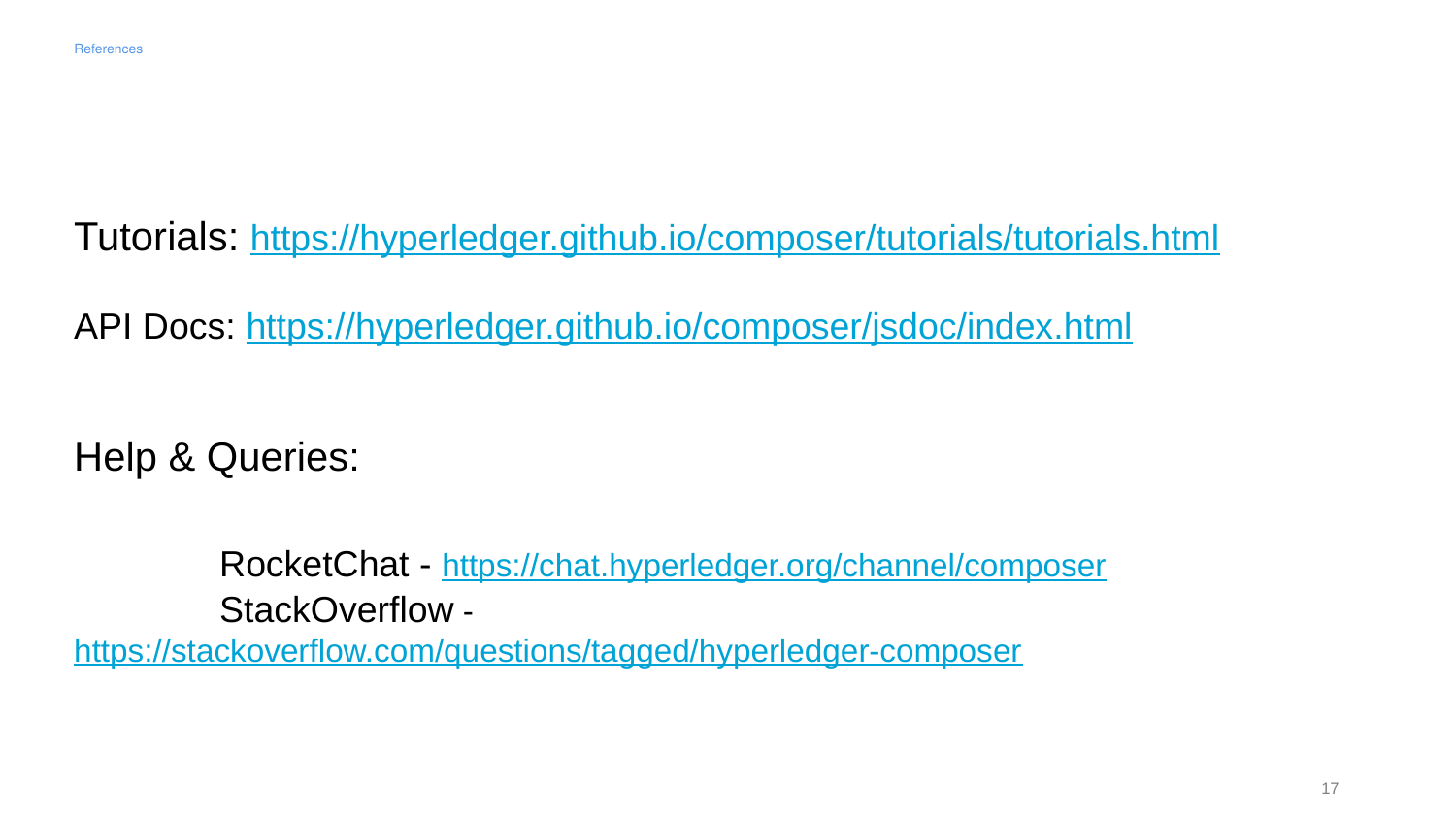

# References
Tutorials: https://hyperledger.github.io/composer/tutorials/tutorials.html

API Docs: https://hyperledger.github.io/composer/jsdoc/index.html

Help & Queries:
	RocketChat - https://chat.hyperledger.org/channel/composer
	StackOverflow - https://stackoverflow.com/questions/tagged/hyperledger-composer